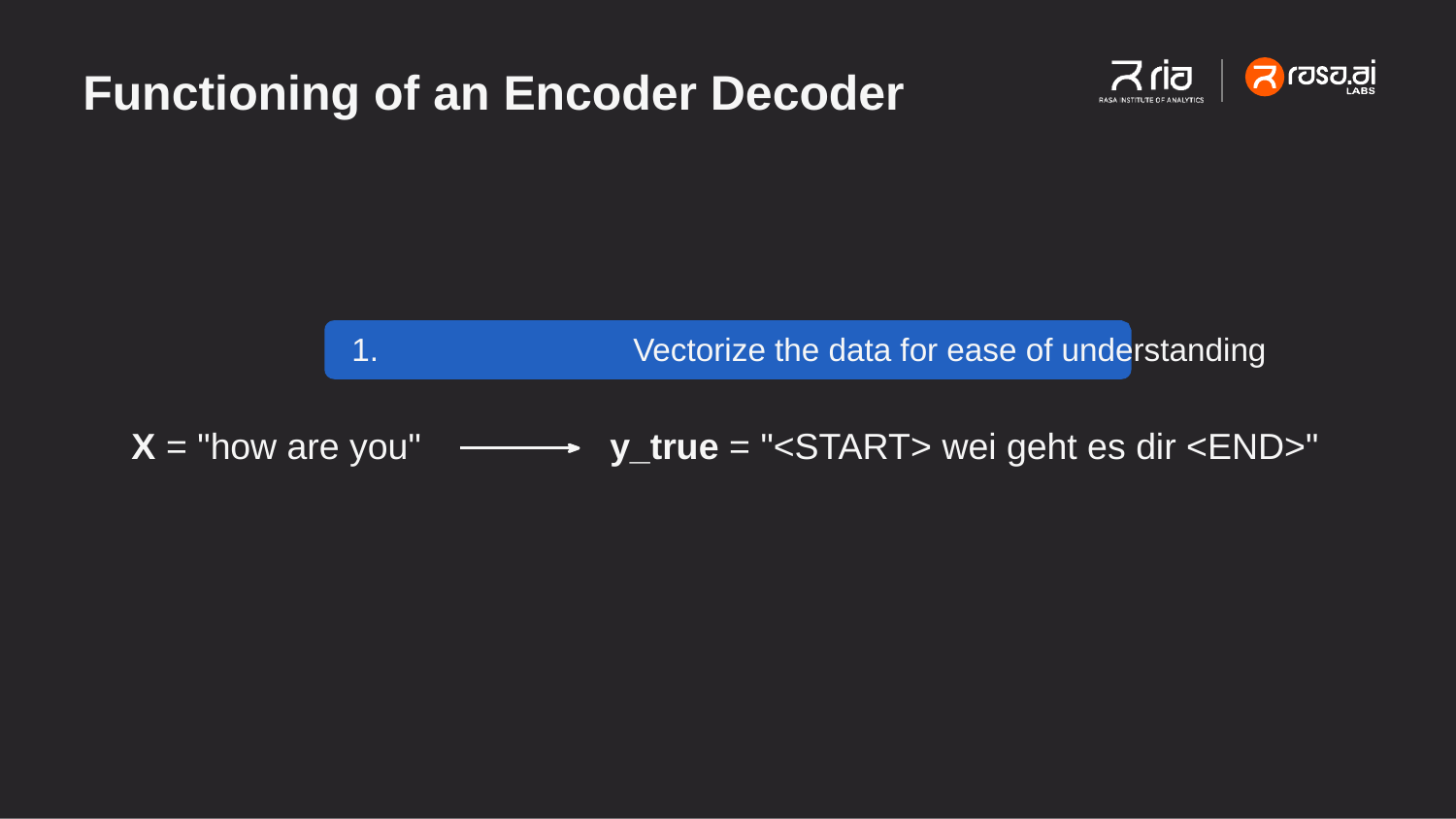

# Functioning of an Encoder Decoder

1.	Vectorize the data for ease of understanding

X = "how are you"	y_true = "<START> wei geht es dir <END>"